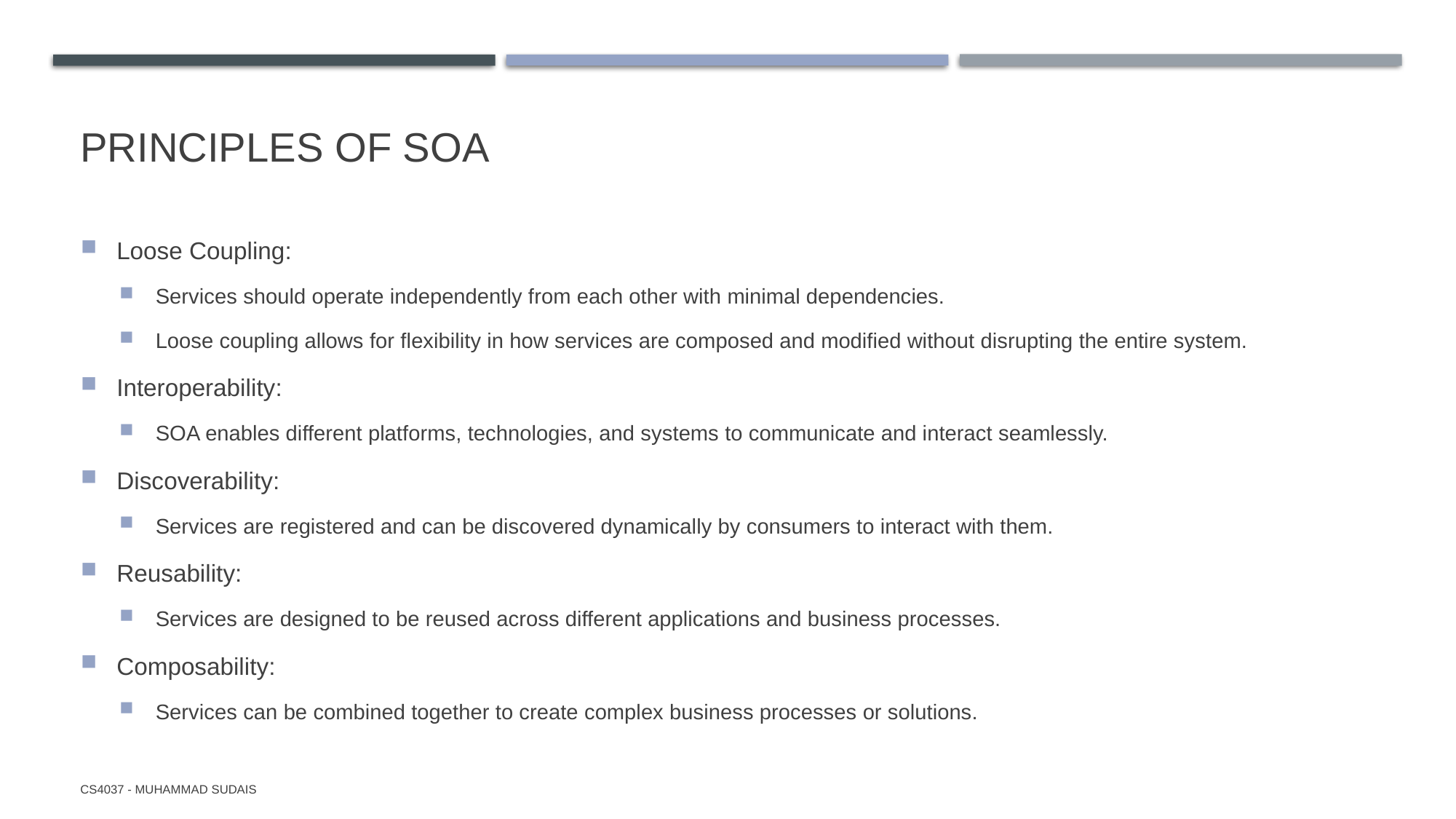

# Principles of SOA
Loose Coupling:
Services should operate independently from each other with minimal dependencies.
Loose coupling allows for flexibility in how services are composed and modified without disrupting the entire system.
Interoperability:
SOA enables different platforms, technologies, and systems to communicate and interact seamlessly.
Discoverability:
Services are registered and can be discovered dynamically by consumers to interact with them.
Reusability:
Services are designed to be reused across different applications and business processes.
Composability:
Services can be combined together to create complex business processes or solutions.
CS4037 - Muhammad Sudais